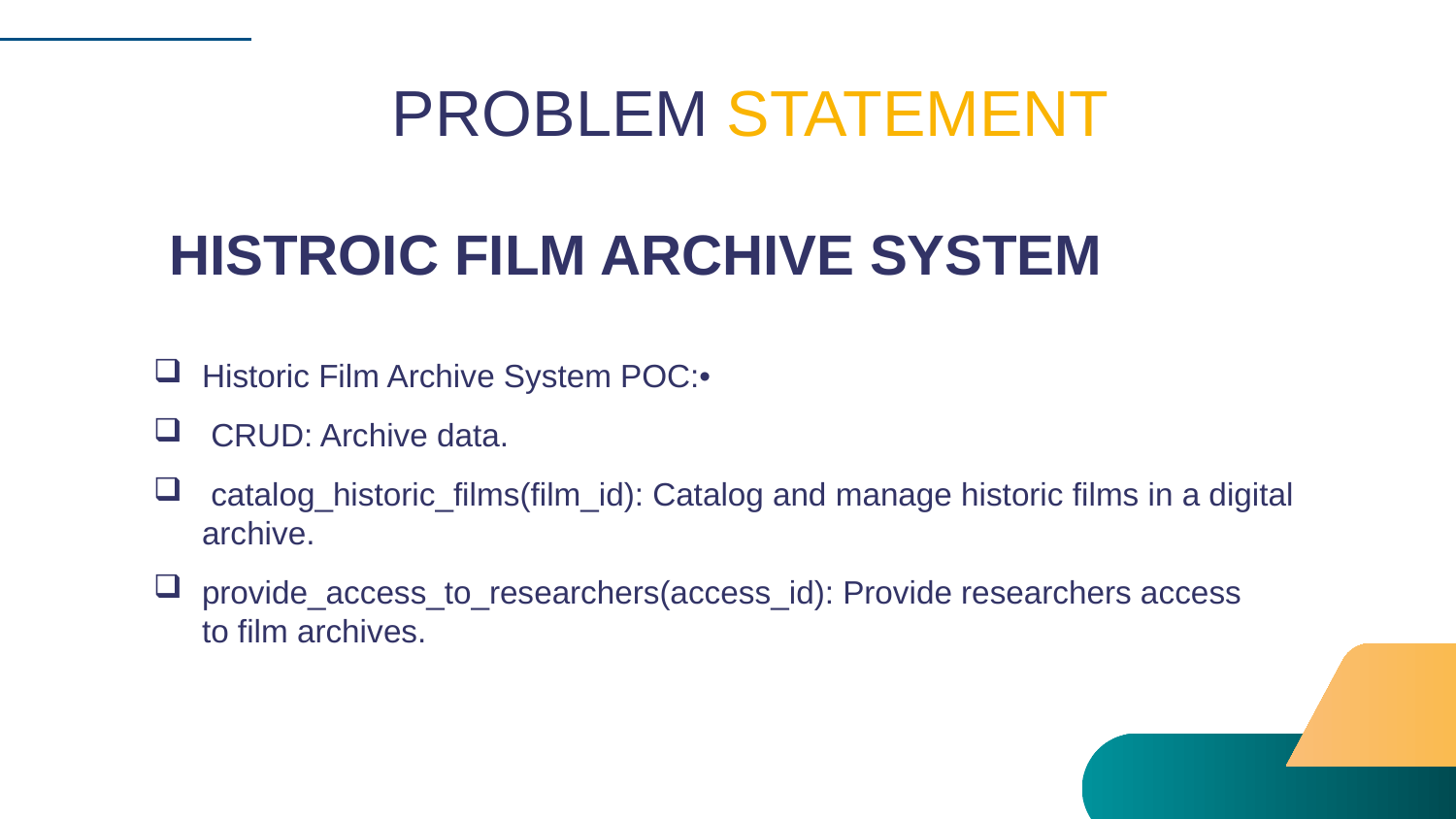

# PROBLEM STATEMENT
 HISTROIC FILM ARCHIVE SYSTEM

Historic Film Archive System POC:•
 CRUD: Archive data.
 catalog_historic_films(film_id): Catalog and manage historic films in a digital archive.
provide_access_to_researchers(access_id): Provide researchers access to film archives.